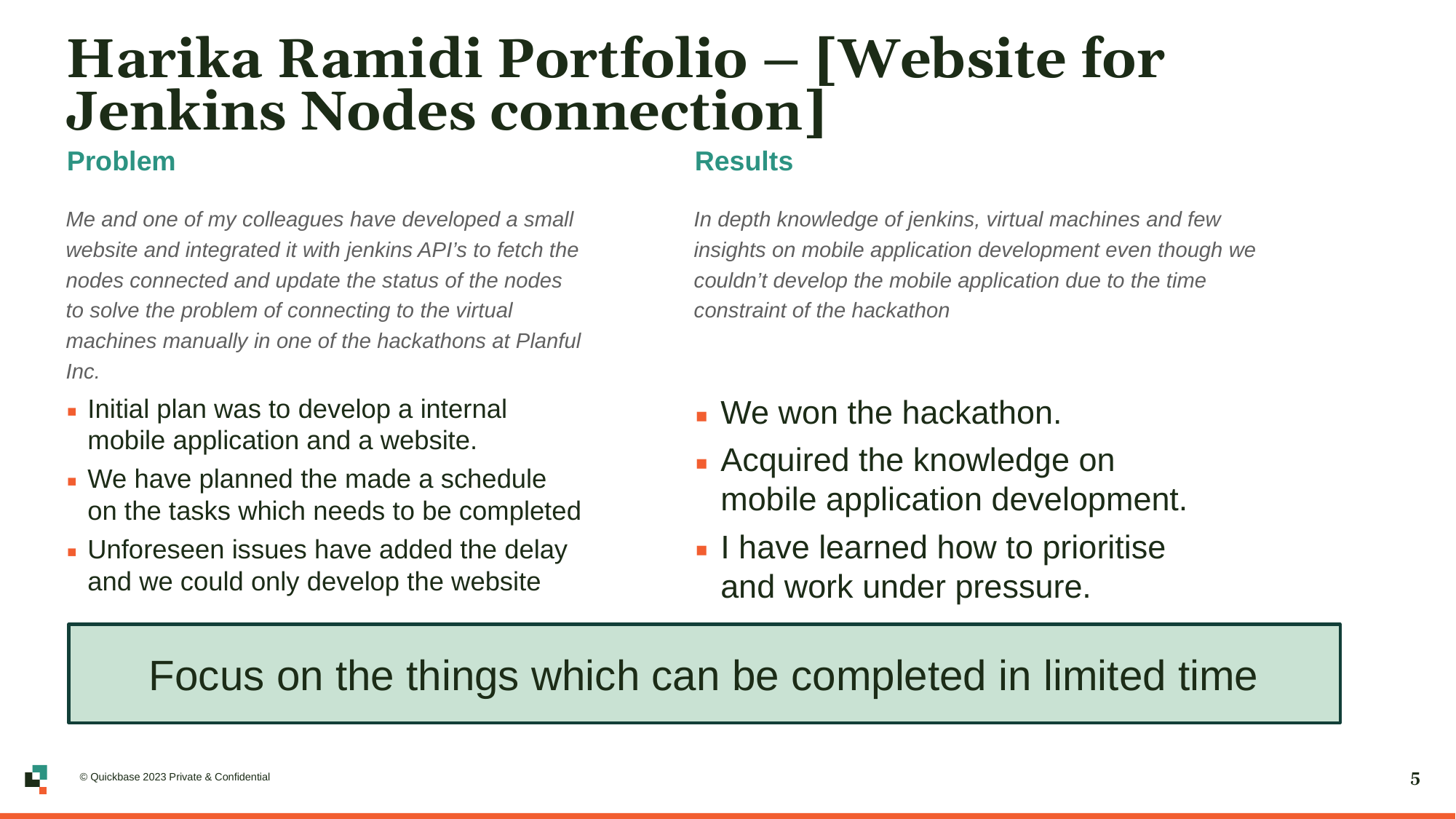

# Harika Ramidi Portfolio – [Website for Jenkins Nodes connection]
Problem
Results
Me and one of my colleagues have developed a small website and integrated it with jenkins API’s to fetch the nodes connected and update the status of the nodes to solve the problem of connecting to the virtual machines manually in one of the hackathons at Planful Inc.
In depth knowledge of jenkins, virtual machines and few insights on mobile application development even though we couldn’t develop the mobile application due to the time constraint of the hackathon
Initial plan was to develop a internal mobile application and a website.
We have planned the made a schedule on the tasks which needs to be completed
Unforeseen issues have added the delay and we could only develop the website
We won the hackathon.
Acquired the knowledge on mobile application development.
I have learned how to prioritise and work under pressure.
Focus on the things which can be completed in limited time
© Quickbase 2023 Private & Confidential
5